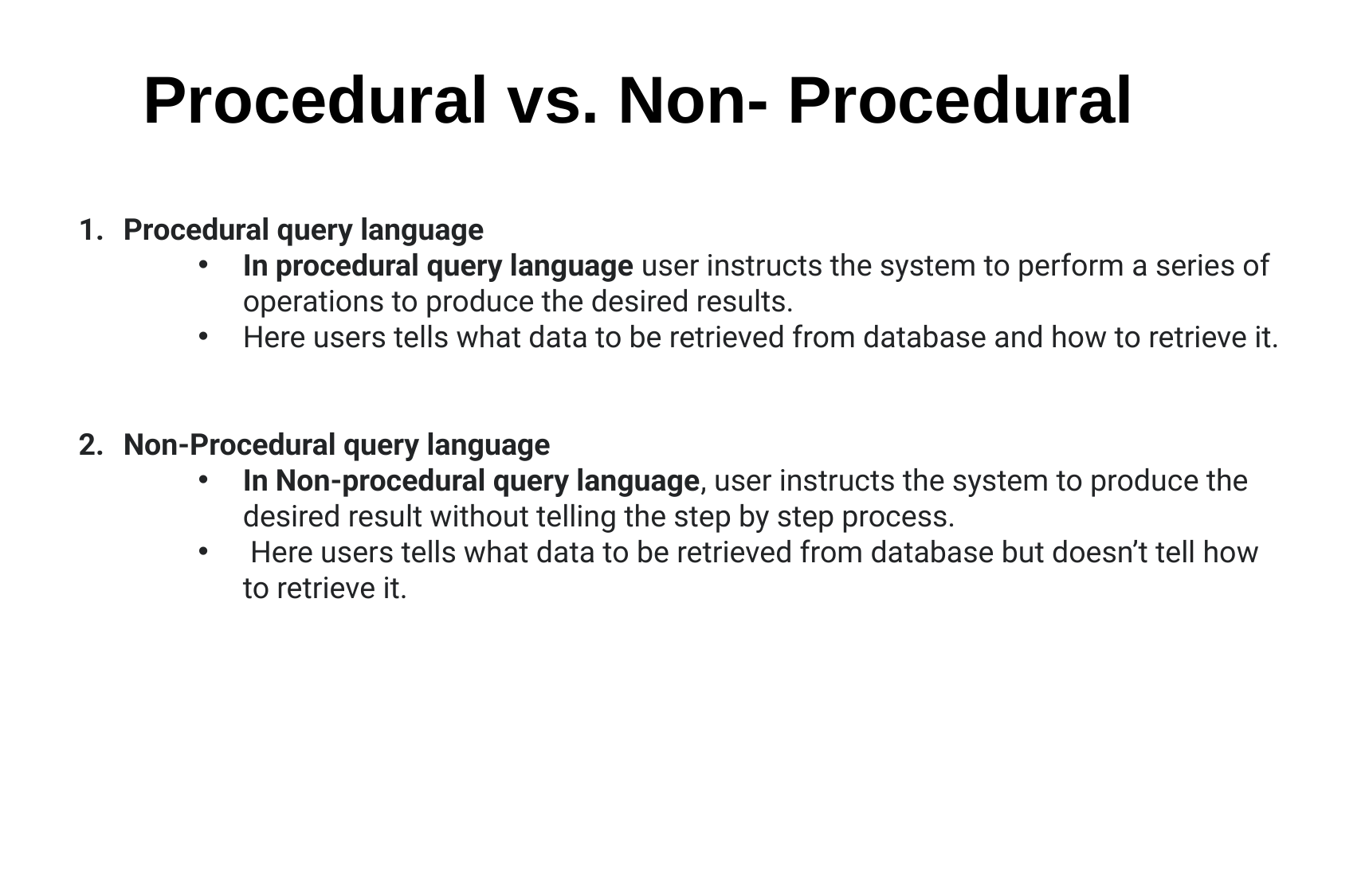

# Procedural vs. Non- Procedural
Procedural query language
In procedural query language user instructs the system to perform a series of operations to produce the desired results.
Here users tells what data to be retrieved from database and how to retrieve it.

Non-Procedural query language
In Non-procedural query language, user instructs the system to produce the desired result without telling the step by step process.
 Here users tells what data to be retrieved from database but doesn’t tell how to retrieve it.